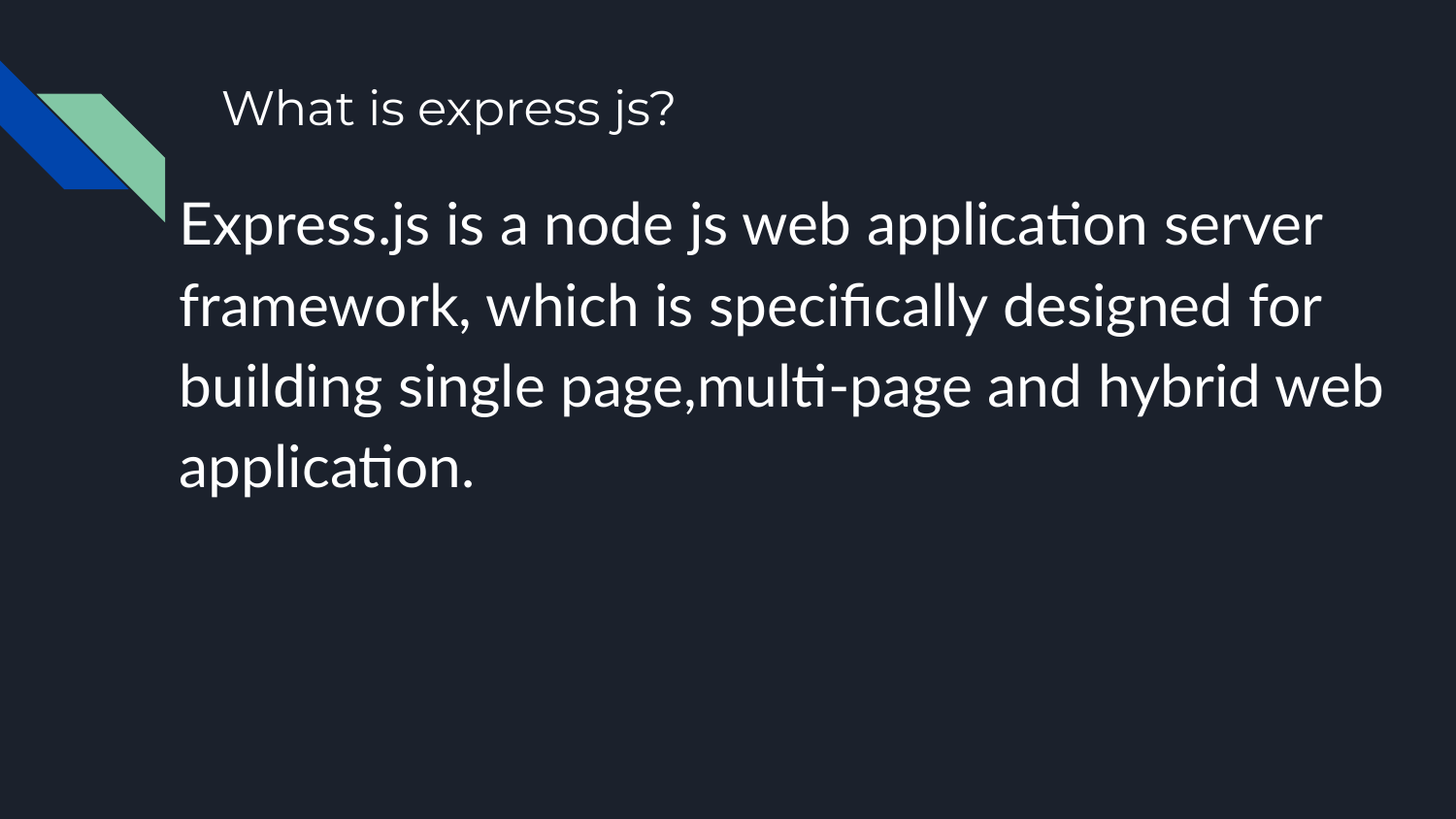

# What is express js?
Express.js is a node js web application server framework, which is specifically designed for building single page,multi-page and hybrid web application.